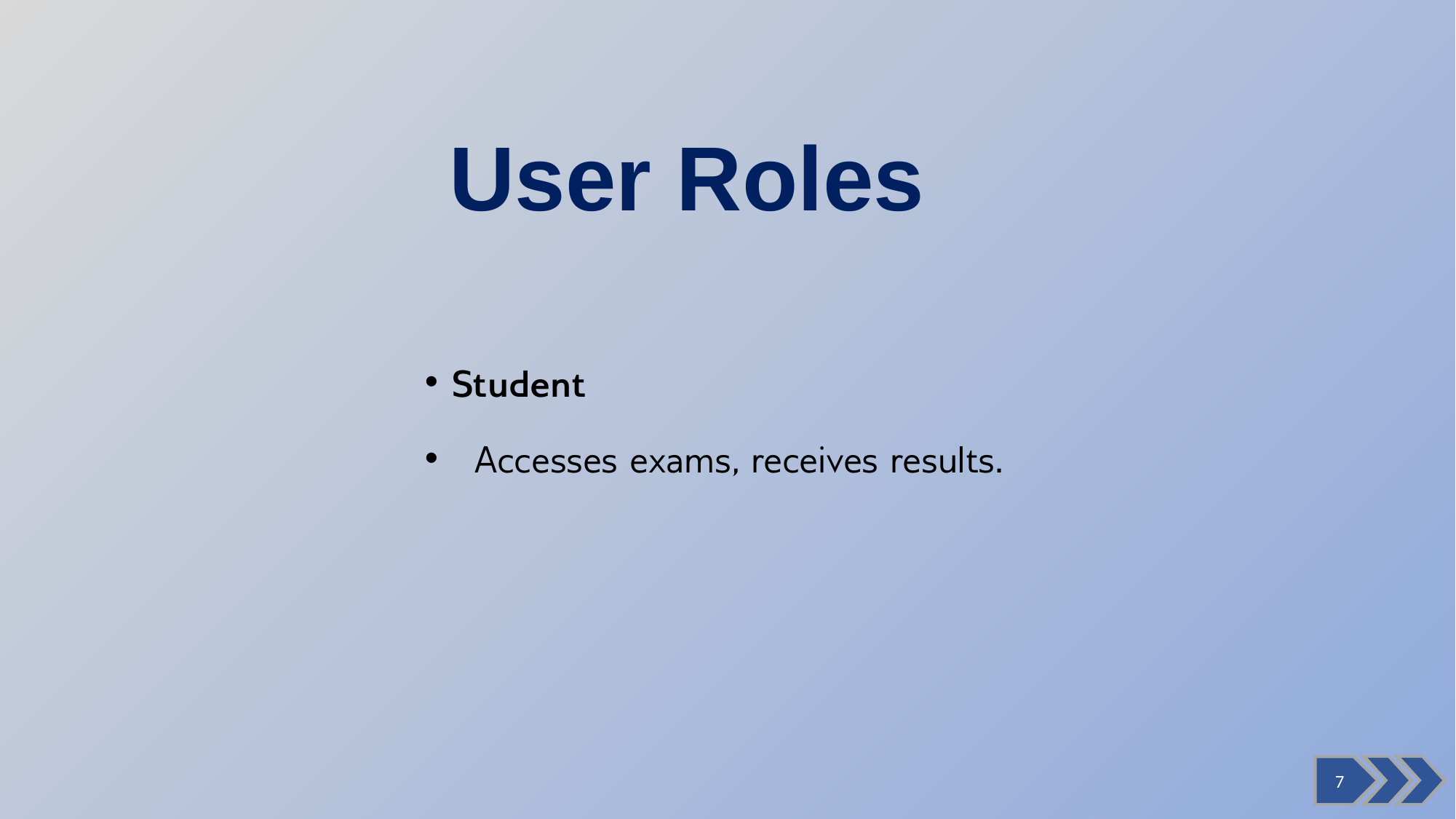

User Roles
Student
  Accesses exams, receives results.

7